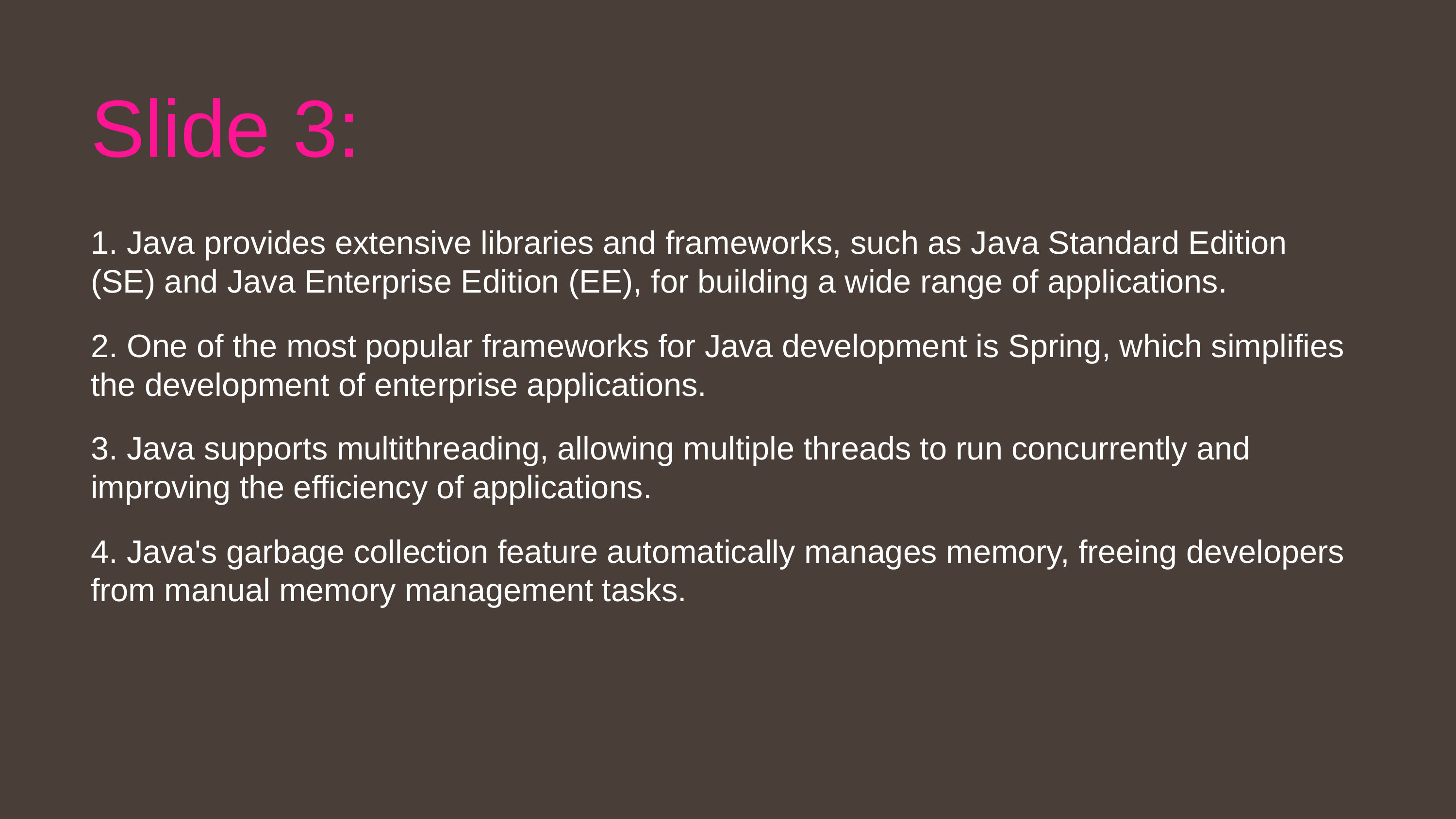

Slide 3:
1. Java provides extensive libraries and frameworks, such as Java Standard Edition (SE) and Java Enterprise Edition (EE), for building a wide range of applications.
2. One of the most popular frameworks for Java development is Spring, which simplifies the development of enterprise applications.
3. Java supports multithreading, allowing multiple threads to run concurrently and improving the efficiency of applications.
4. Java's garbage collection feature automatically manages memory, freeing developers from manual memory management tasks.